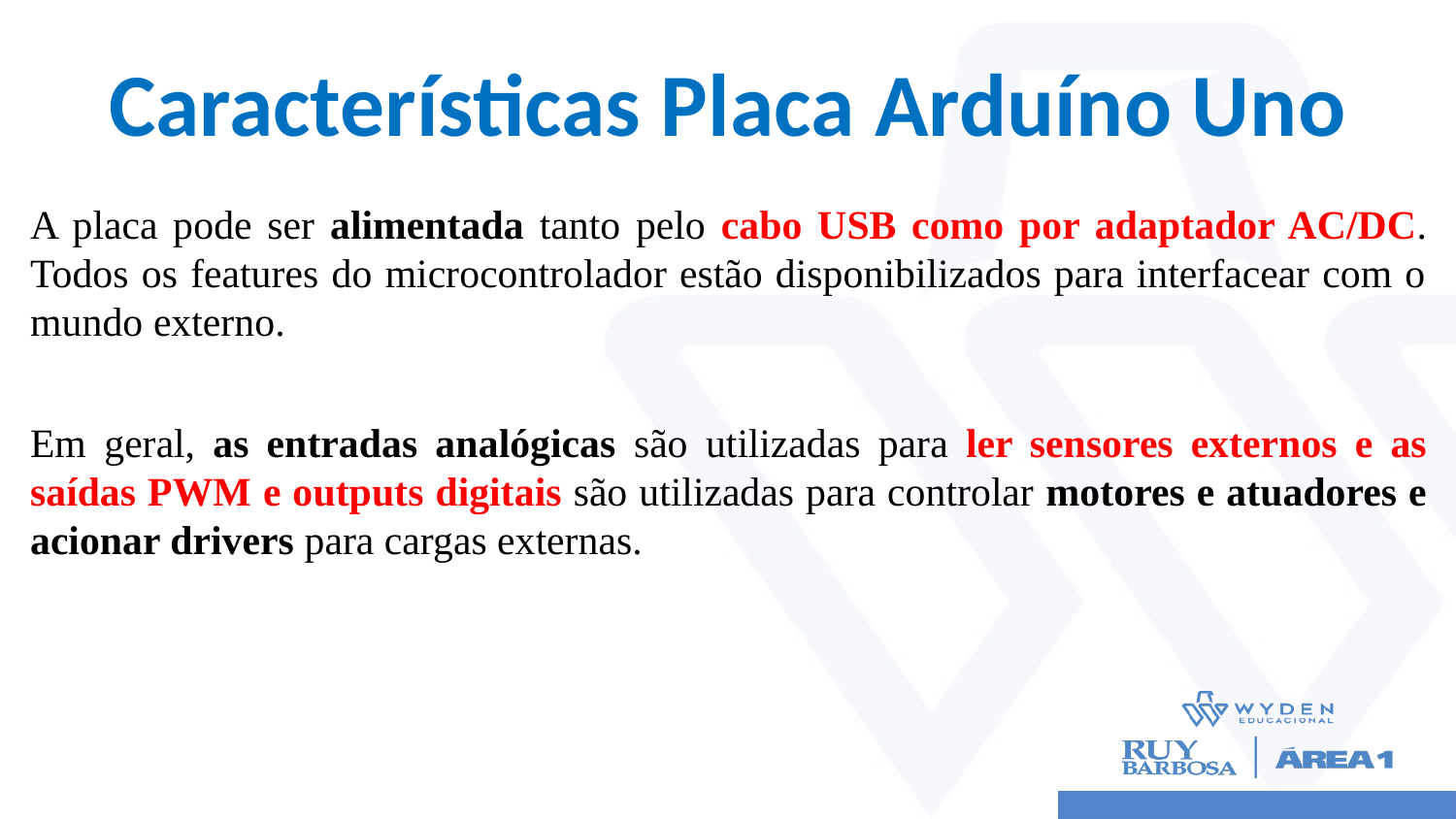

# Características Placa Arduíno Uno
A placa pode ser alimentada tanto pelo cabo USB como por adaptador AC/DC. Todos os features do microcontrolador estão disponibilizados para interfacear com o mundo externo.

Em geral, as entradas analógicas são utilizadas para ler sensores externos e as saídas PWM e outputs digitais são utilizadas para controlar motores e atuadores e acionar drivers para cargas externas.